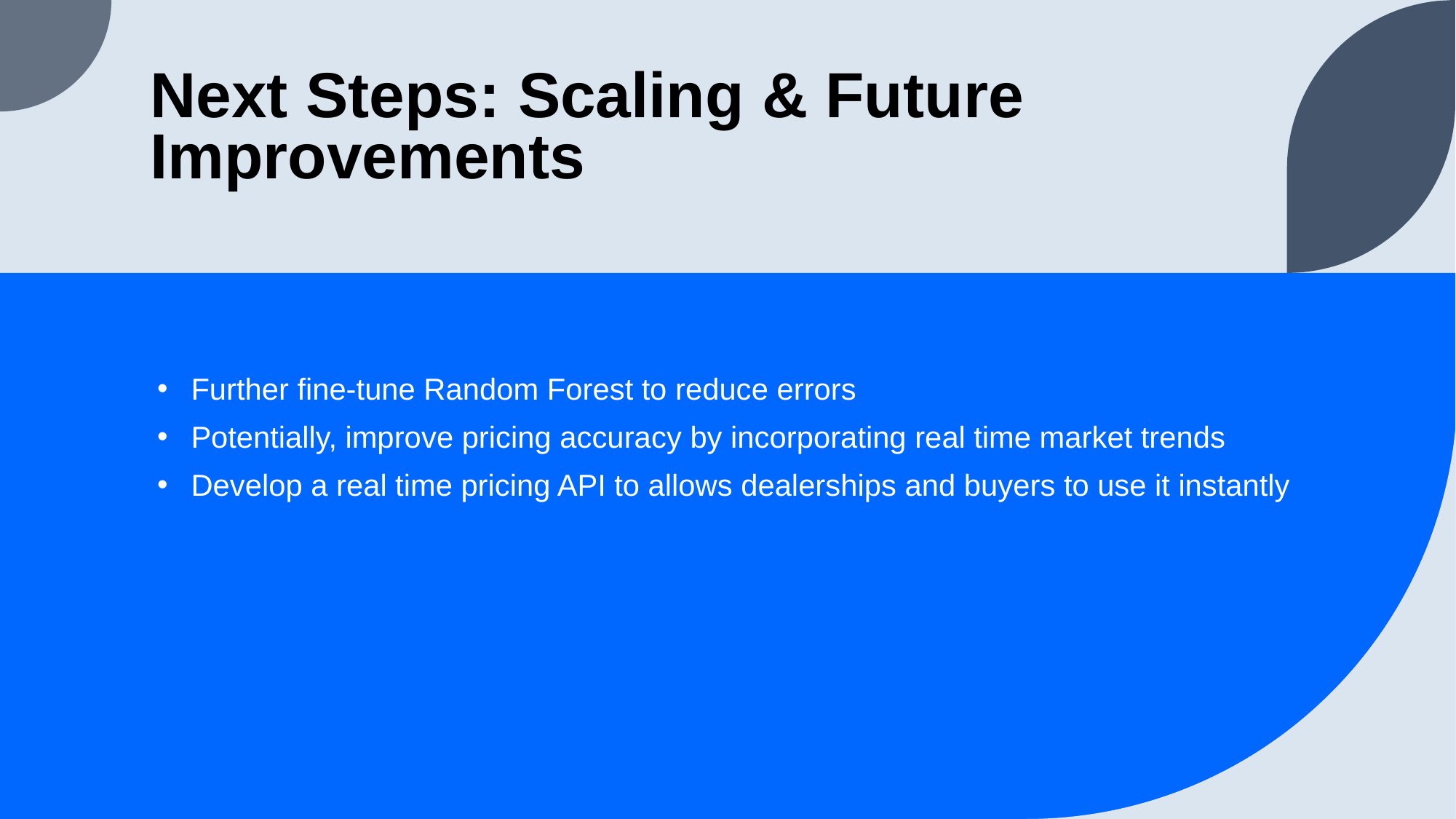

# Next Steps: Scaling & Future Improvements

Further fine-tune Random Forest to reduce errors
Potentially, improve pricing accuracy by incorporating real time market trends
Develop a real time pricing API to allows dealerships and buyers to use it instantly